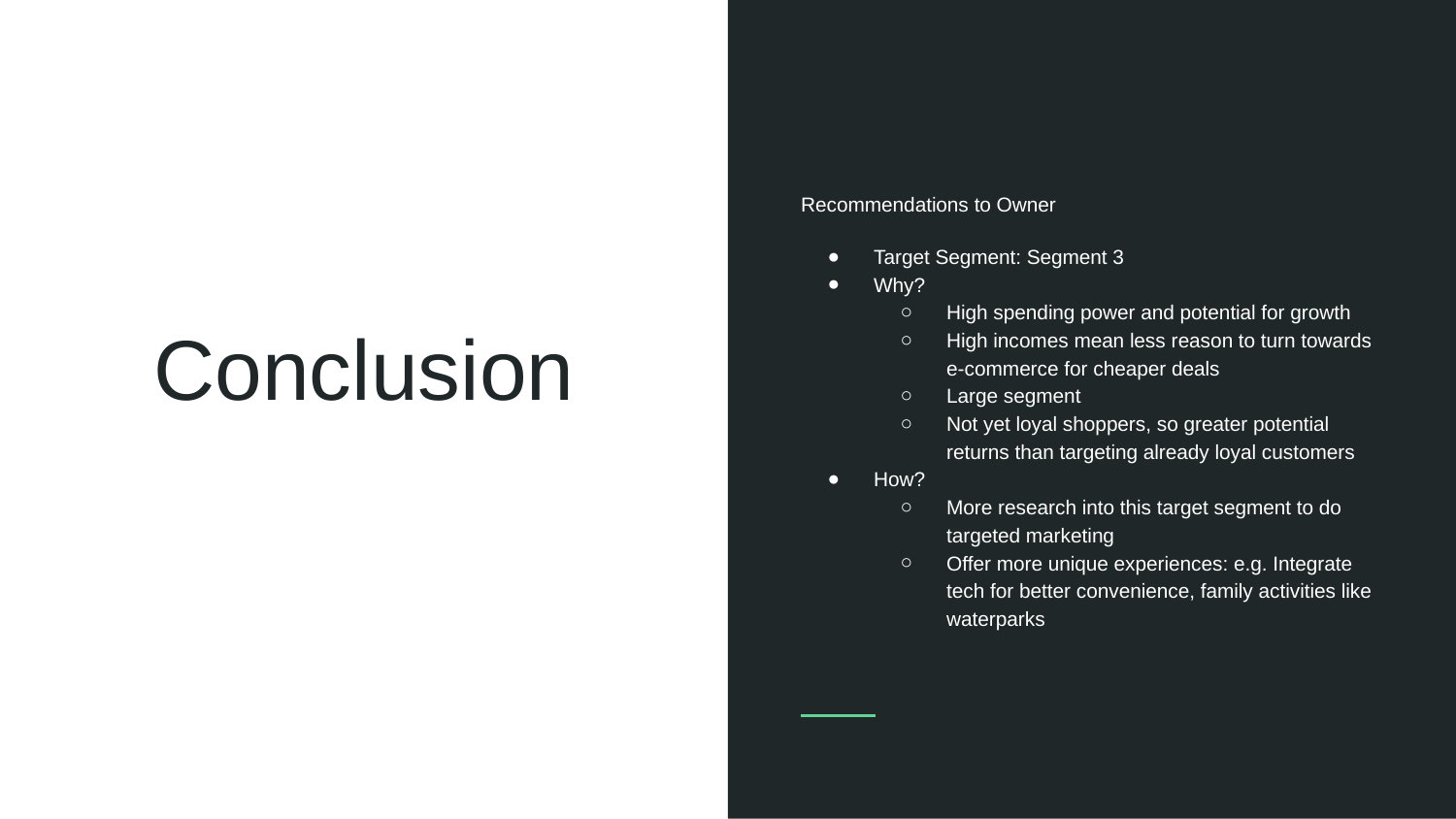

Recommendations to Owner
Target Segment: Segment 3
Why?
High spending power and potential for growth
High incomes mean less reason to turn towards e-commerce for cheaper deals
Large segment
Not yet loyal shoppers, so greater potential returns than targeting already loyal customers
How?
More research into this target segment to do targeted marketing
Offer more unique experiences: e.g. Integrate tech for better convenience, family activities like waterparks
# Conclusion